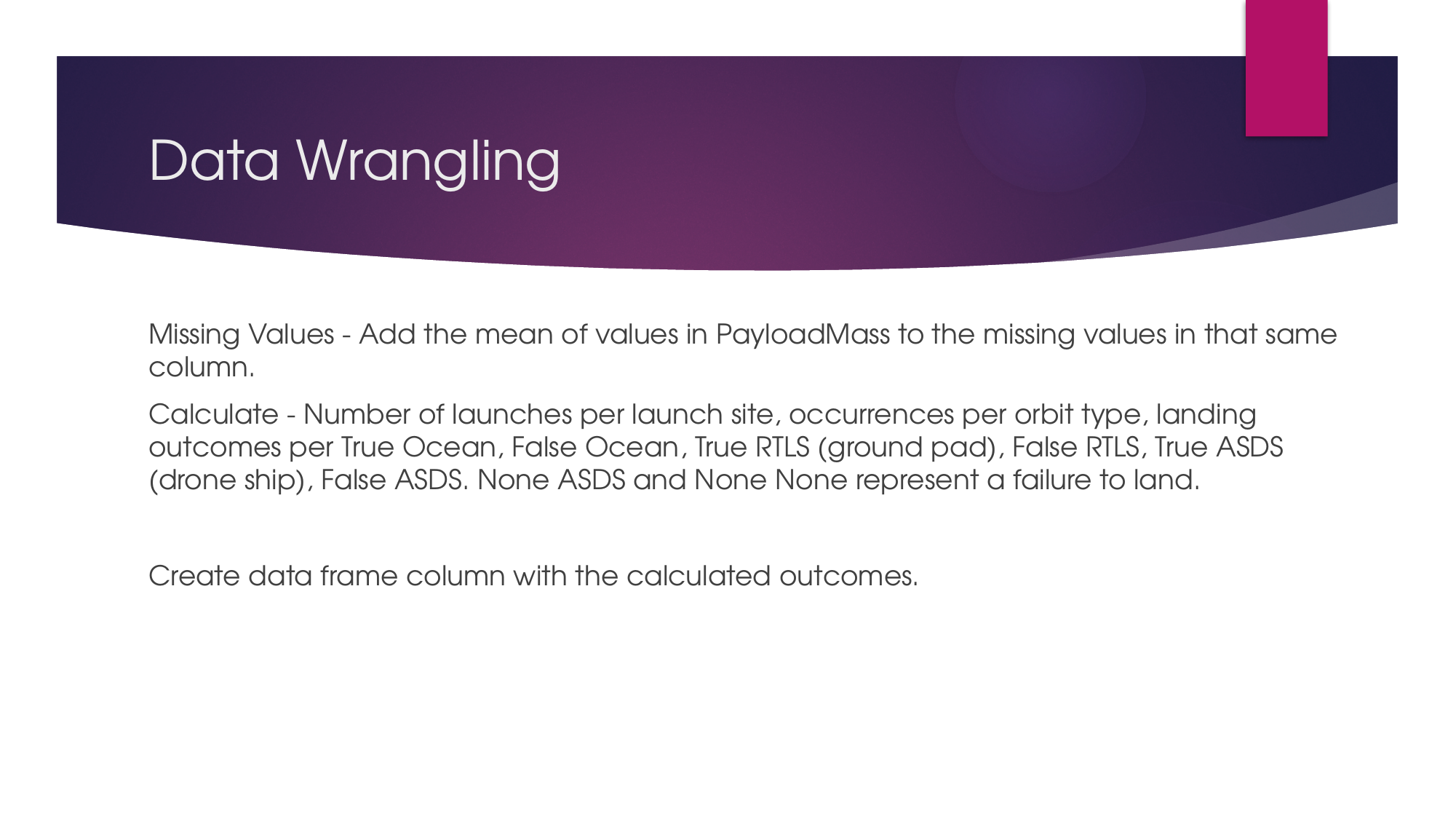

# Data Wrangling
Missing Values - Add the mean of values in PayloadMass to the missing values in that same column.
Calculate - Number of launches per launch site, occurrences per orbit type, landing outcomes per True Ocean, False Ocean, True RTLS (ground pad), False RTLS, True ASDS (drone ship), False ASDS. None ASDS and None None represent a failure to land.

Create data frame column with the calculated outcomes.